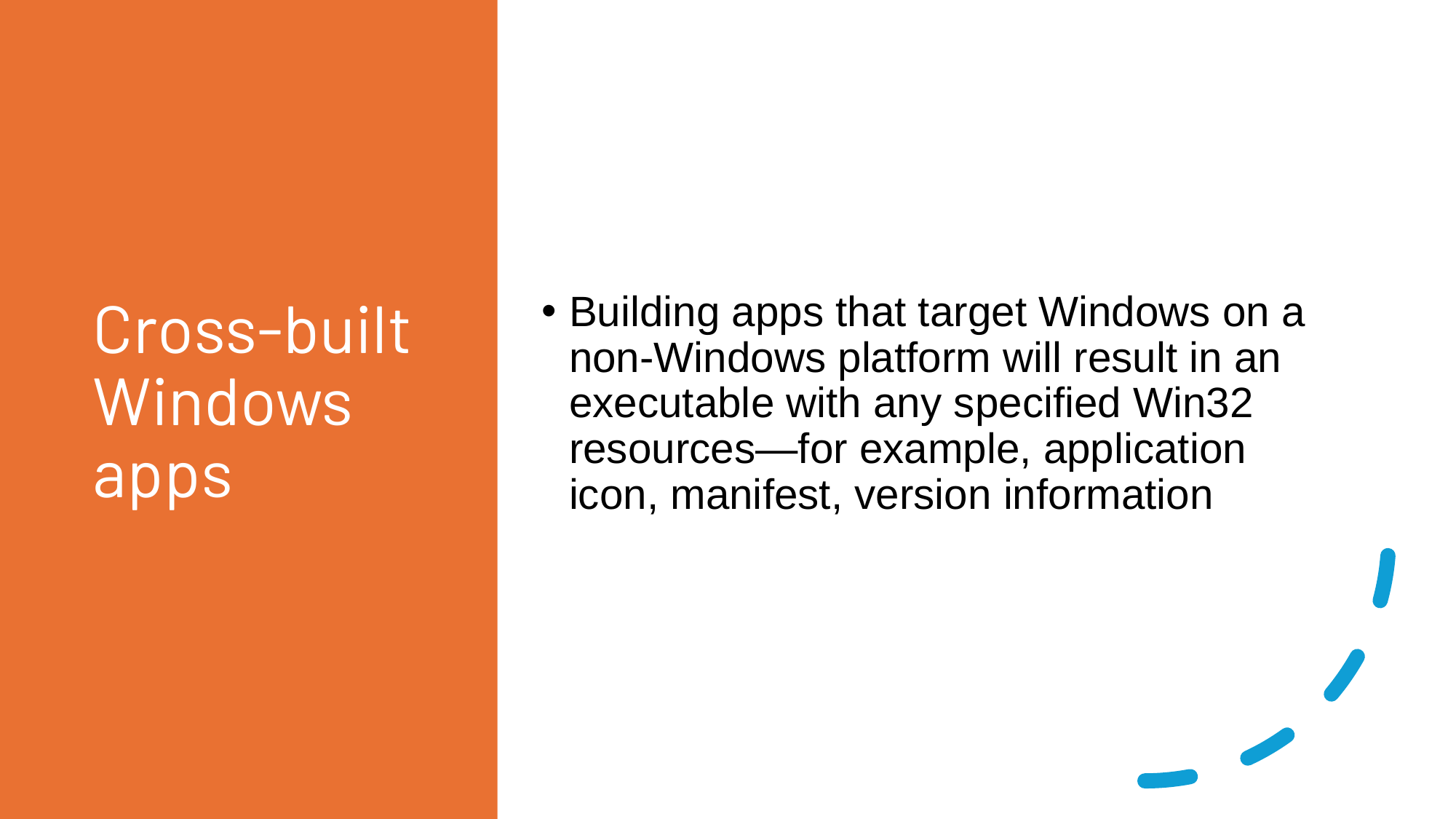

# Cross-built Windows apps
Building apps that target Windows on a non-Windows platform will result in an executable with any specified Win32 resources—for example, application icon, manifest, version information